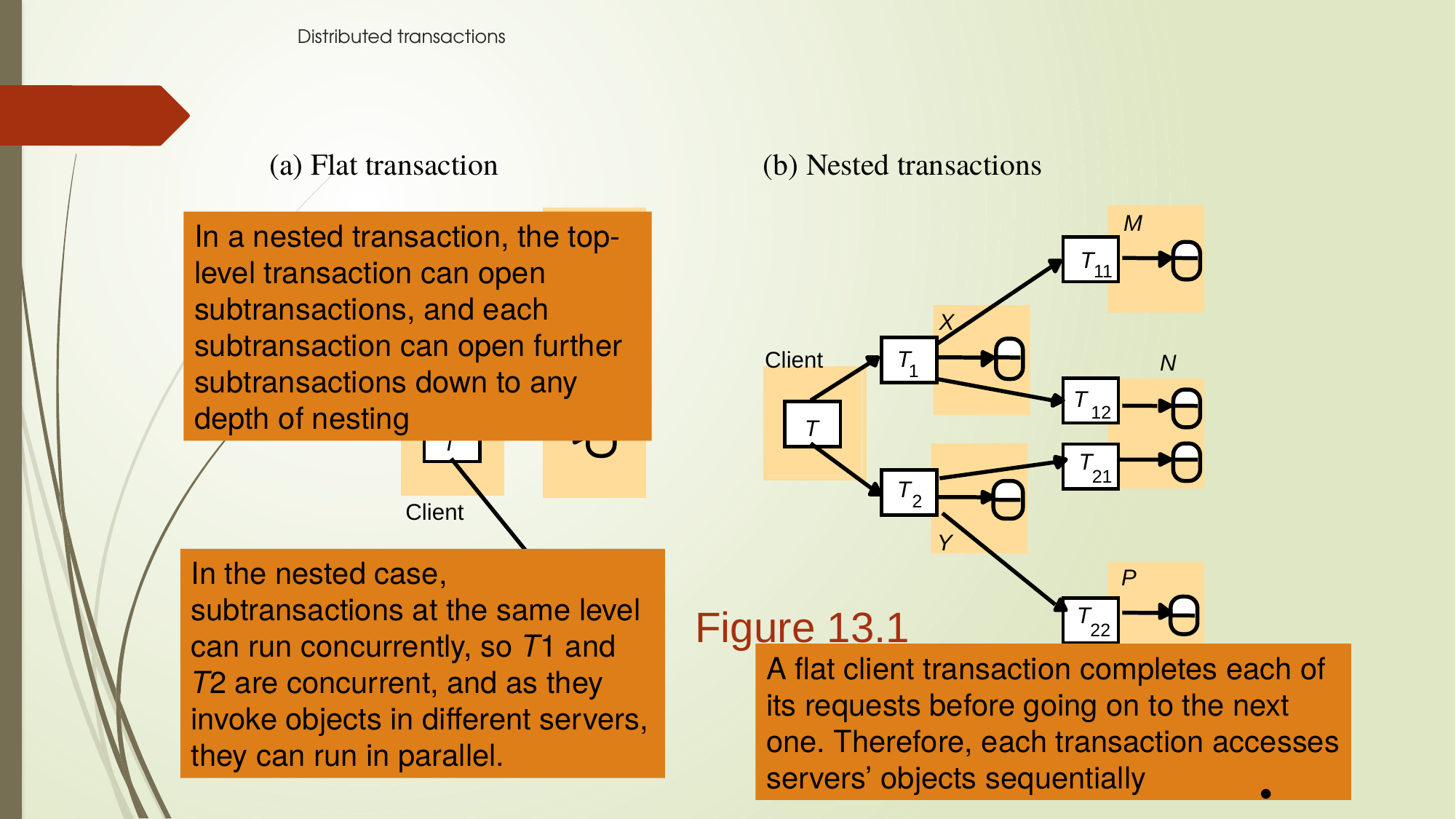

# Distributed transactions
(a) Flat transaction
(b) Nested transactions

M

X

T

11

X

T
Client
N

1

T

T

Y
12

T

T

T

21

T

2

Client

Y

P
Z
Figure 13.1

T

22

In a nested transaction, the top-level transaction can open subtransactions, and each subtransaction can open further subtransactions down to any depth of nesting
In the nested case, subtransactions at the same level can run concurrently, so T1 and T2 are concurrent, and as they invoke objects in different servers, they can run in parallel.
A flat client transaction completes each of its requests before going on to the next one. Therefore, each transaction accesses servers’ objects sequentially
4
•